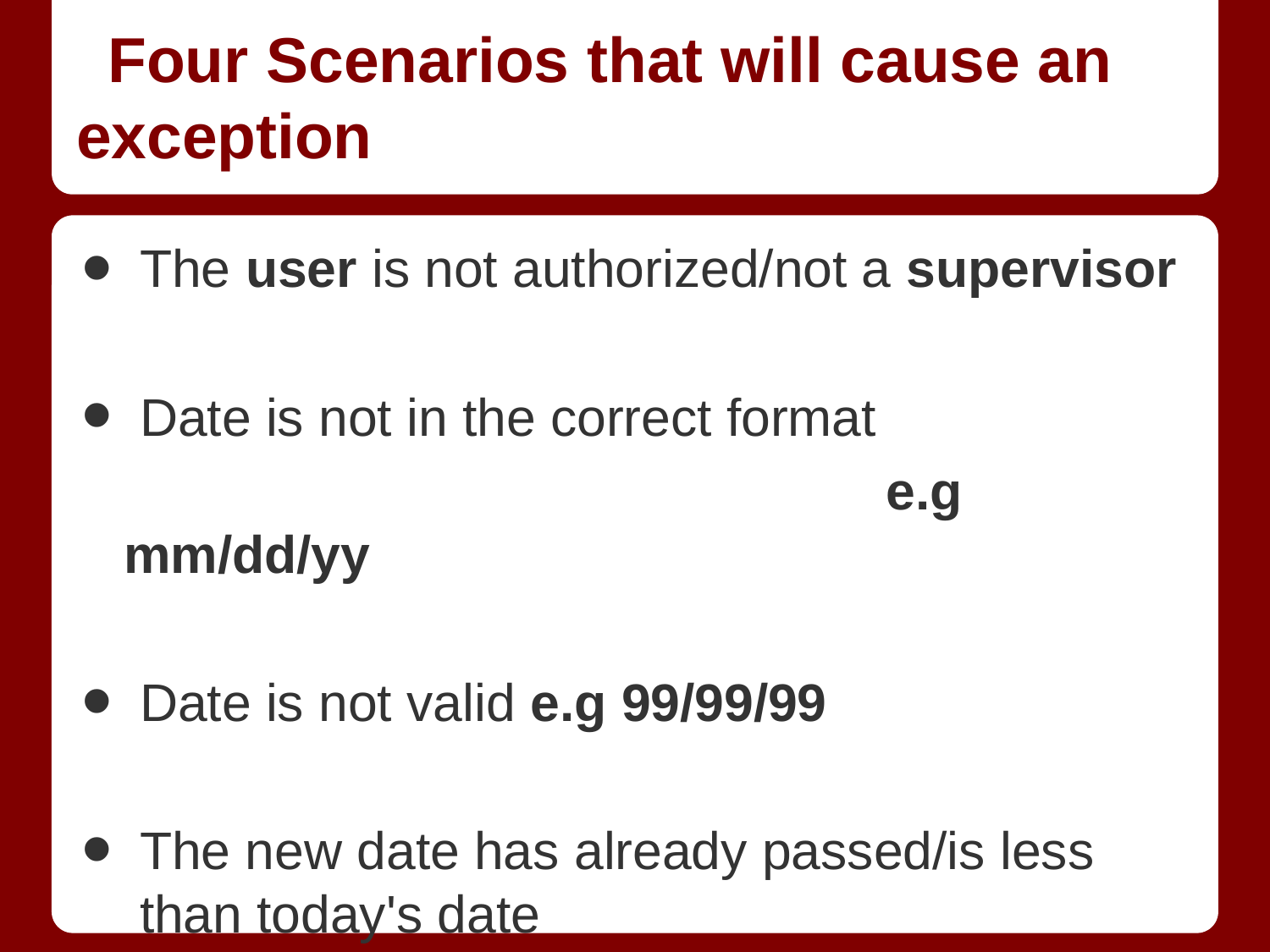

# Four Scenarios that will cause an exception
The user is not authorized/not a supervisor

Date is not in the correct format
							e.g mm/dd/yy

Date is not valid e.g 99/99/99

The new date has already passed/is less than today's date